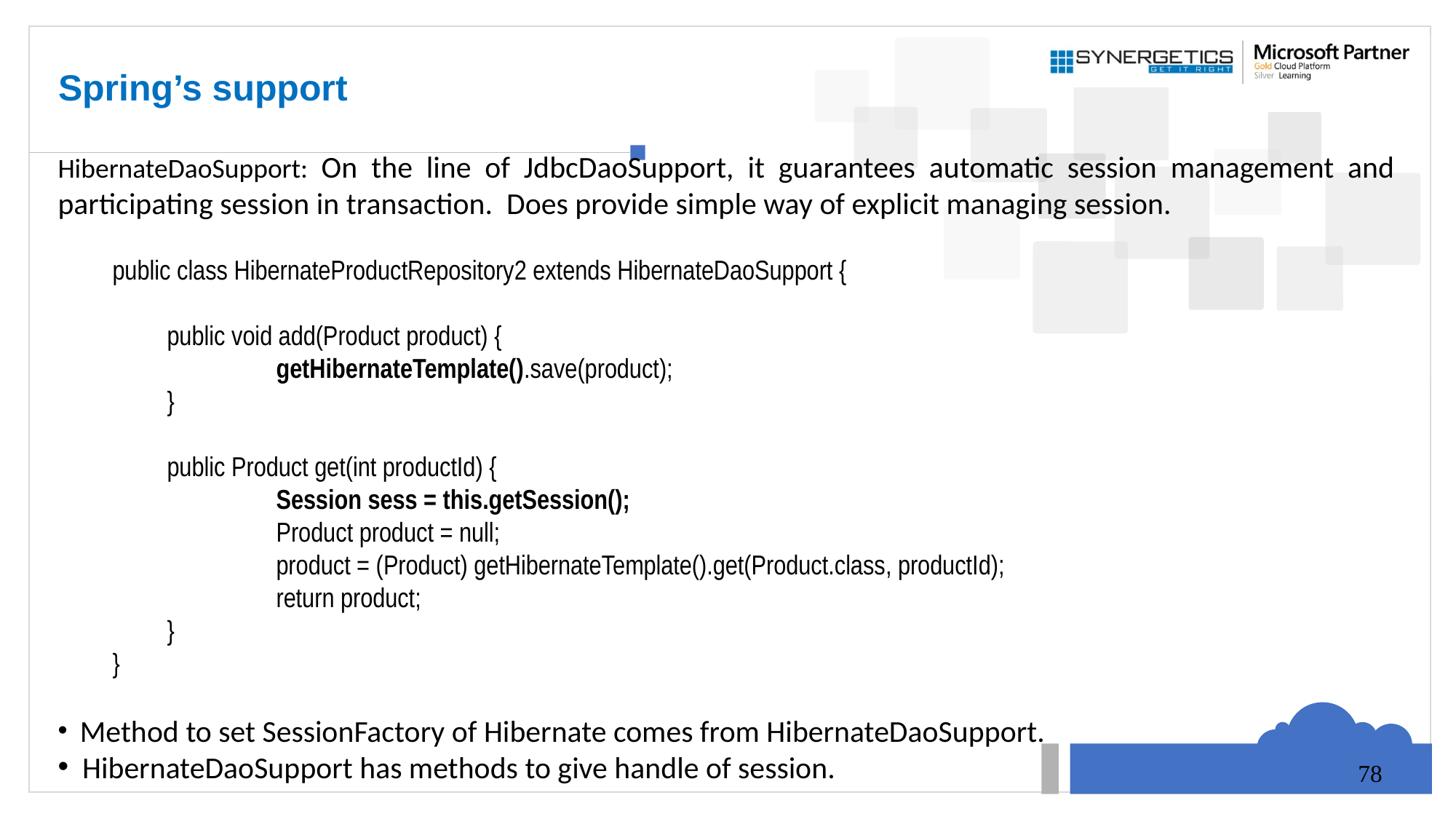

# Spring’s support
HibernateDaoSupport: On the line of JdbcDaoSupport, it guarantees automatic session management and participating session in transaction.  Does provide simple way of explicit managing session.

public class HibernateProductRepository2 extends HibernateDaoSupport {

public void add(Product product) {
	getHibernateTemplate().save(product);
}

public Product get(int productId) {
	Session sess = this.getSession();
	Product product = null;
	product = (Product) getHibernateTemplate().get(Product.class, productId);
	return product;
}
}

  Method to set SessionFactory of Hibernate comes from HibernateDaoSupport.
  HibernateDaoSupport has methods to give handle of session.